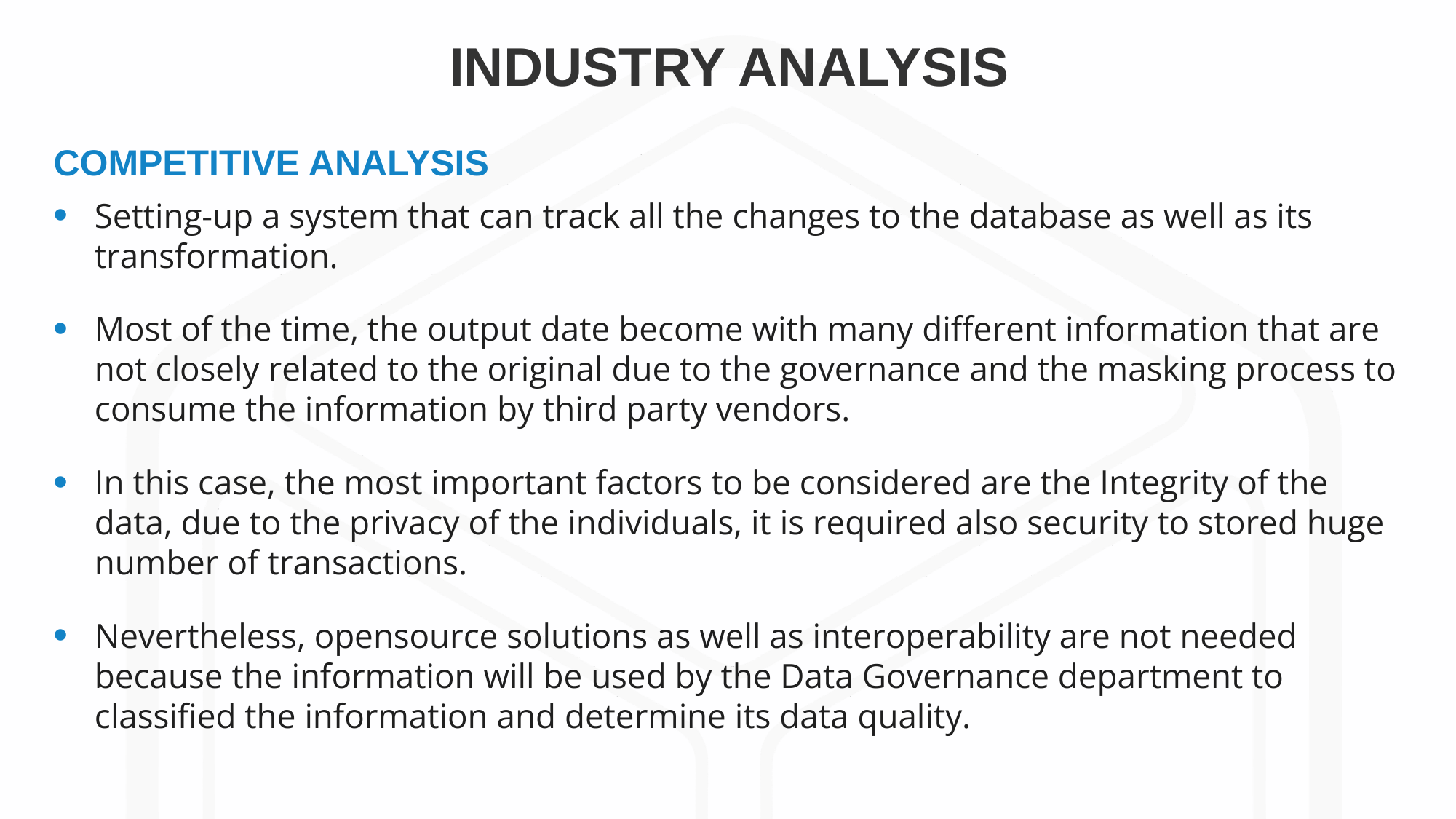

Setting-up a system that can track all the changes to the database as well as its transformation.
Most of the time, the output date become with many different information that are not closely related to the original due to the governance and the masking process to consume the information by third party vendors.
In this case, the most important factors to be considered are the Integrity of the data, due to the privacy of the individuals, it is required also security to stored huge number of transactions.
Nevertheless, opensource solutions as well as interoperability are not needed because the information will be used by the Data Governance department to classified the information and determine its data quality.